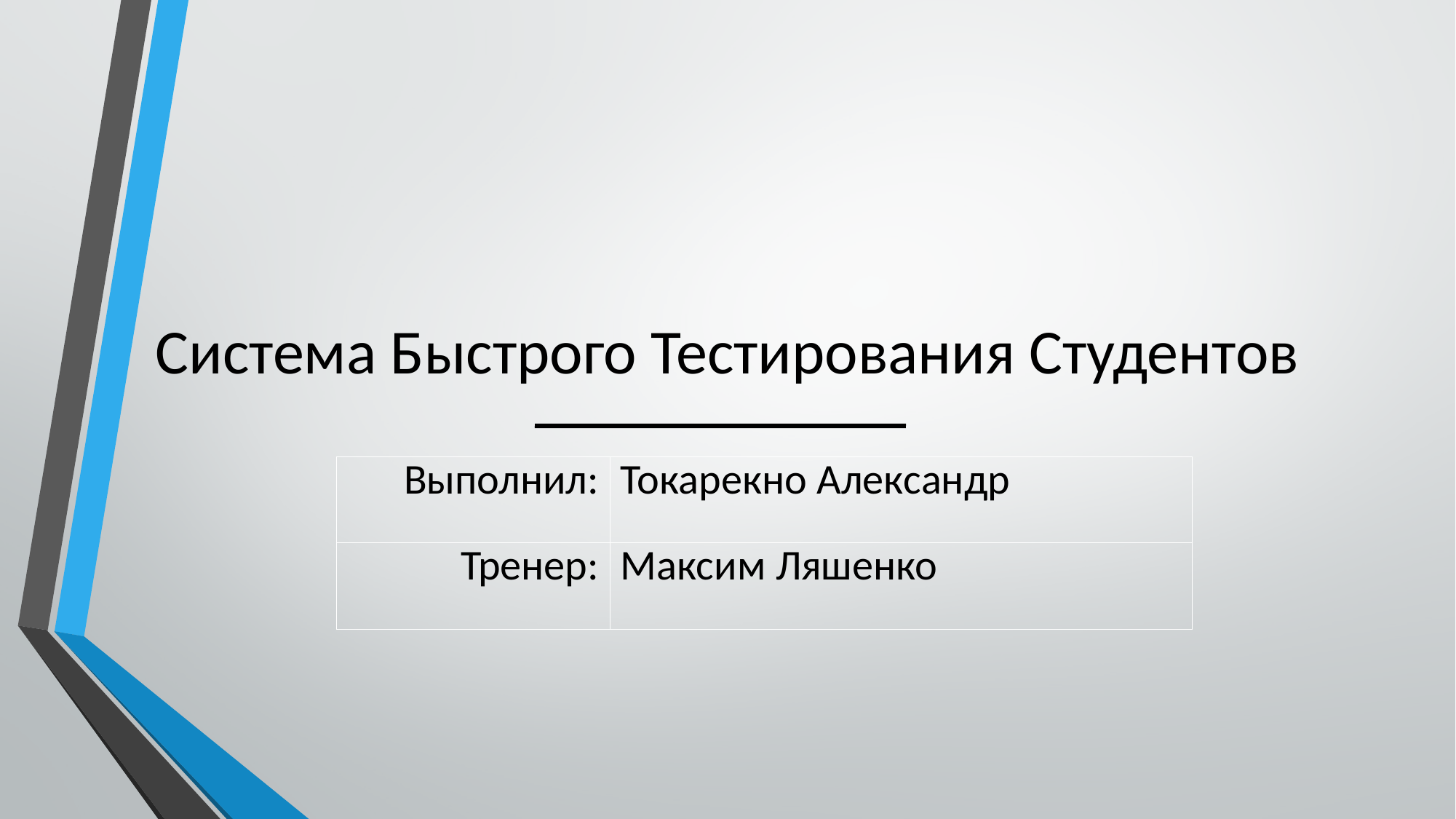

Система Быстрого Тестирования Студентов

| Выполнил: | Токарекно Александр |
| --- | --- |
| Тренер: | Максим Ляшенко |